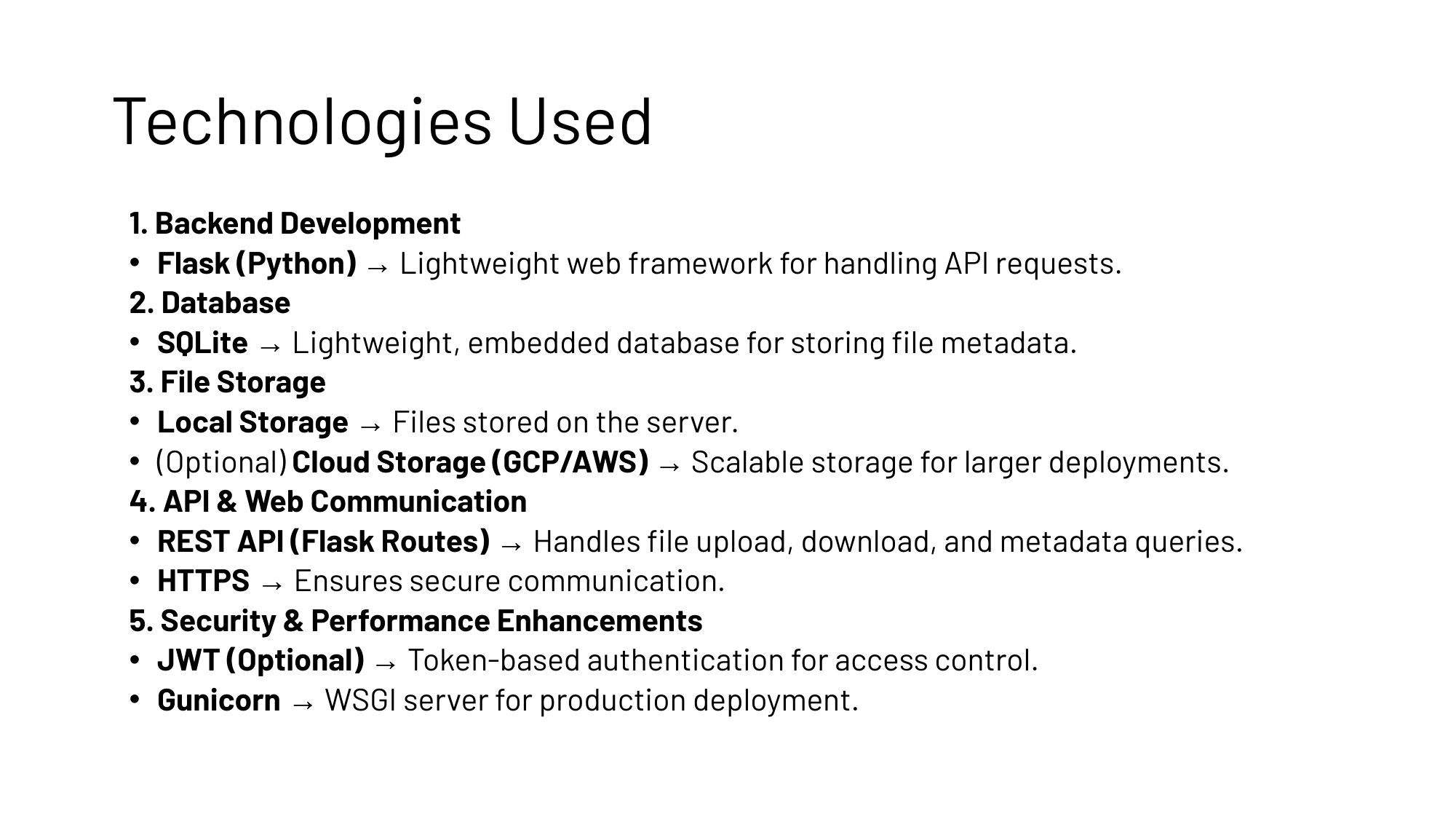

# Technologies Used
1. Backend Development
Flask (Python) → Lightweight web framework for handling API requests.
2. Database
SQLite → Lightweight, embedded database for storing file metadata.
3. File Storage
Local Storage → Files stored on the server.
(Optional) Cloud Storage (GCP/AWS) → Scalable storage for larger deployments.
4. API & Web Communication
REST API (Flask Routes) → Handles file upload, download, and metadata queries.
HTTPS → Ensures secure communication.
5. Security & Performance Enhancements
JWT (Optional) → Token-based authentication for access control.
Gunicorn → WSGI server for production deployment.